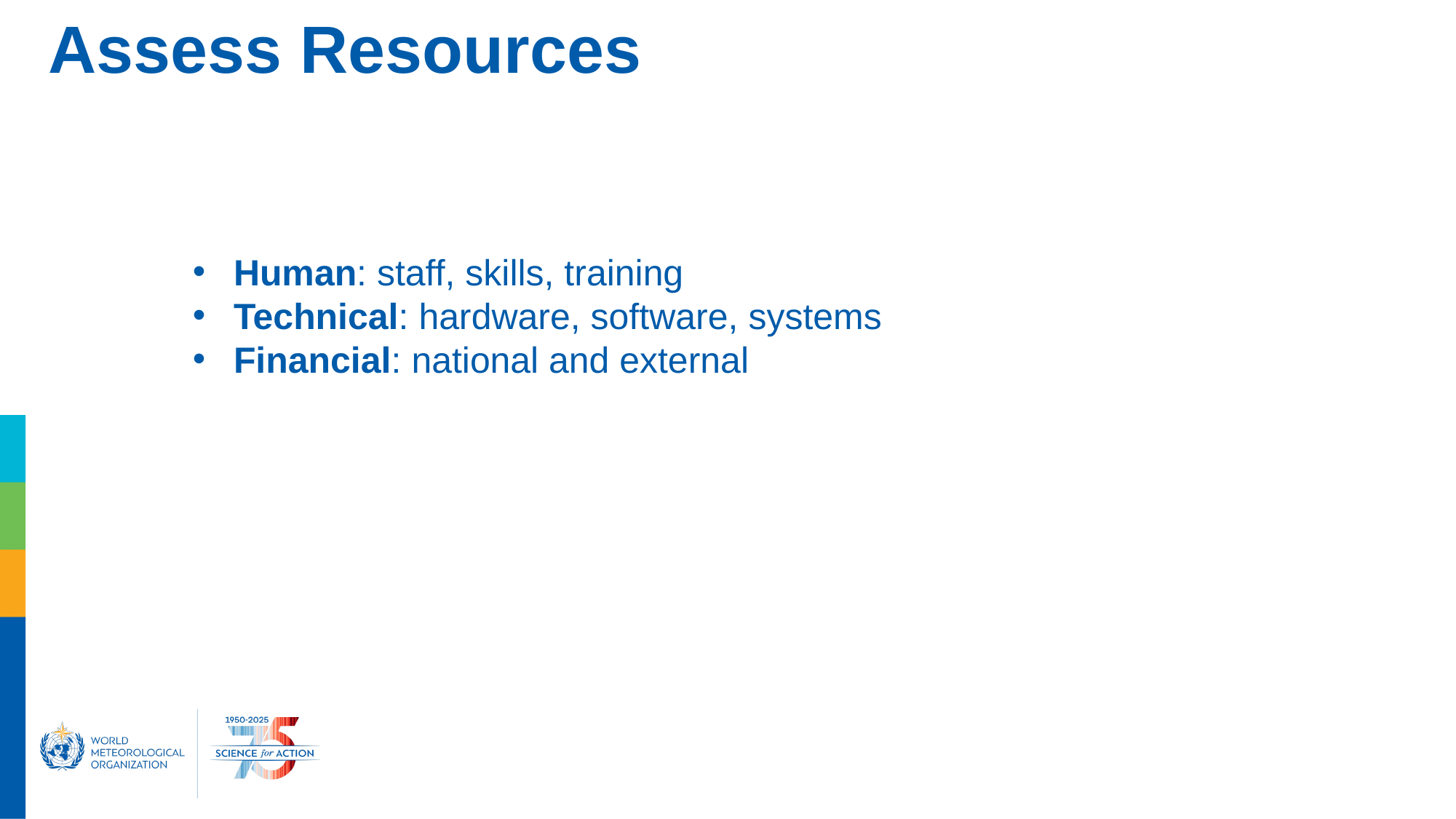

# Assess Resources
Human: staff, skills, training
Technical: hardware, software, systems
Financial: national and external